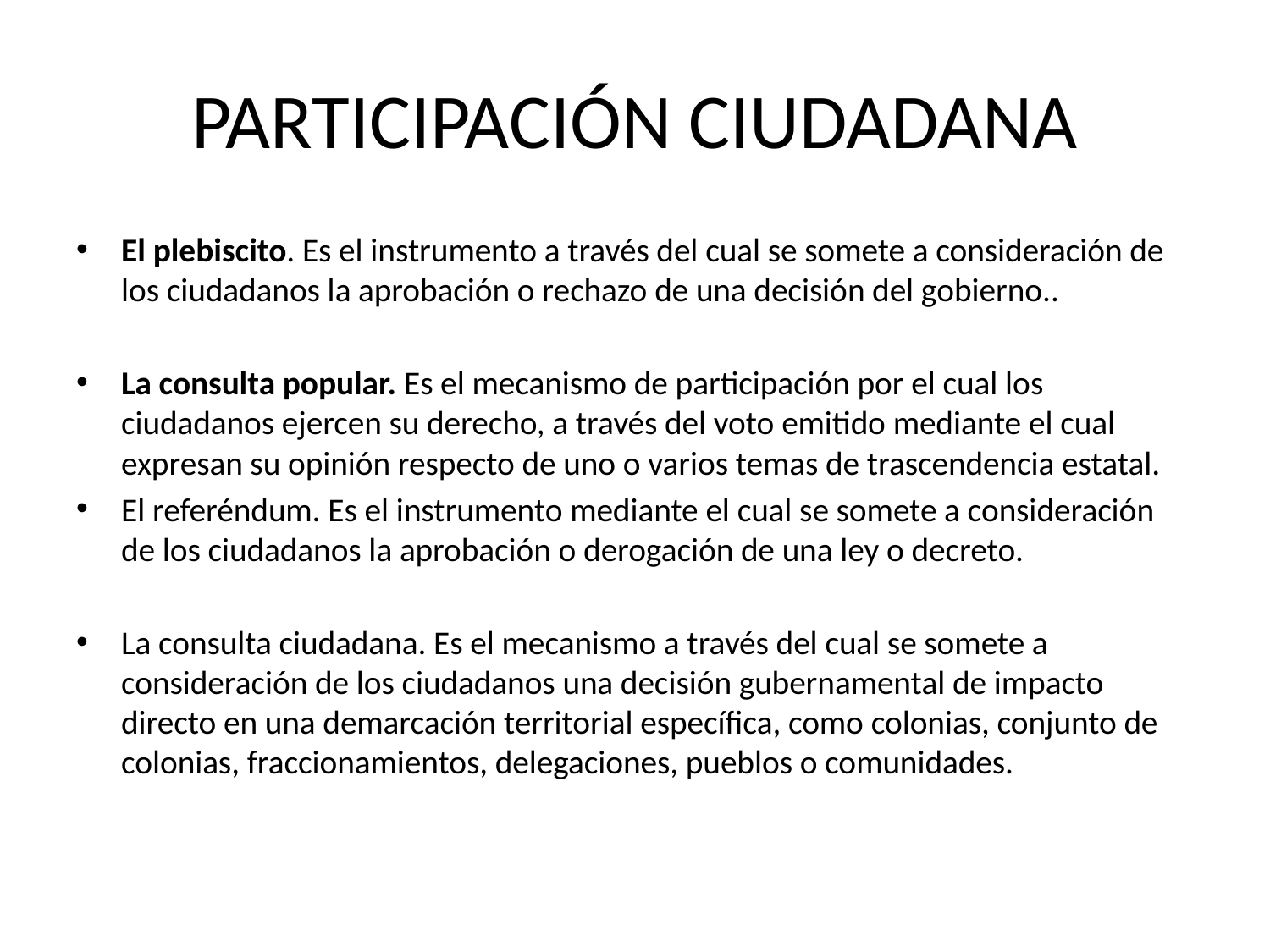

# PARTICIPACIÓN CIUDADANA
El plebiscito. Es el instrumento a través del cual se somete a consideración de los ciudadanos la aprobación o rechazo de una decisión del gobierno..

La consulta popular. Es el mecanismo de participación por el cual los ciudadanos ejercen su derecho, a través del voto emitido mediante el cual expresan su opinión respecto de uno o varios temas de trascendencia estatal.
El referéndum. Es el instrumento mediante el cual se somete a consideración de los ciudadanos la aprobación o derogación de una ley o decreto.

La consulta ciudadana. Es el mecanismo a través del cual se somete a consideración de los ciudadanos una decisión gubernamental de impacto directo en una demarcación territorial específica, como colonias, conjunto de colonias, fraccionamientos, delegaciones, pueblos o comunidades.